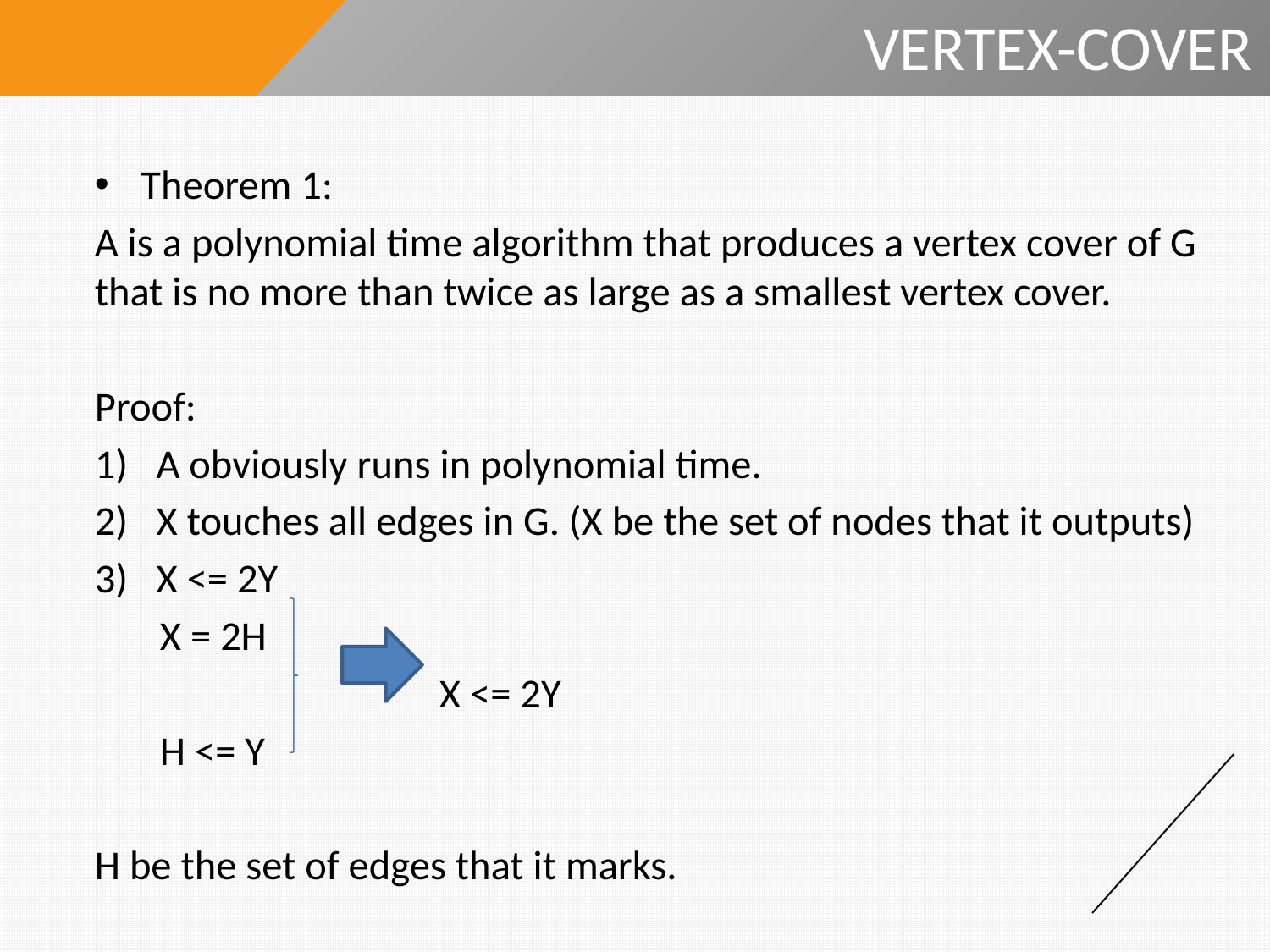

# VERTEX-COVER
Theorem 1:
A is a polynomial time algorithm that produces a vertex cover of G that is no more than twice as large as a smallest vertex cover.

Proof:
A obviously runs in polynomial time.
X touches all edges in G. (X be the set of nodes that it outputs)
X <= 2Y
       X = 2H
                                     X <= 2Y
       H <= Y

H be the set of edges that it marks.